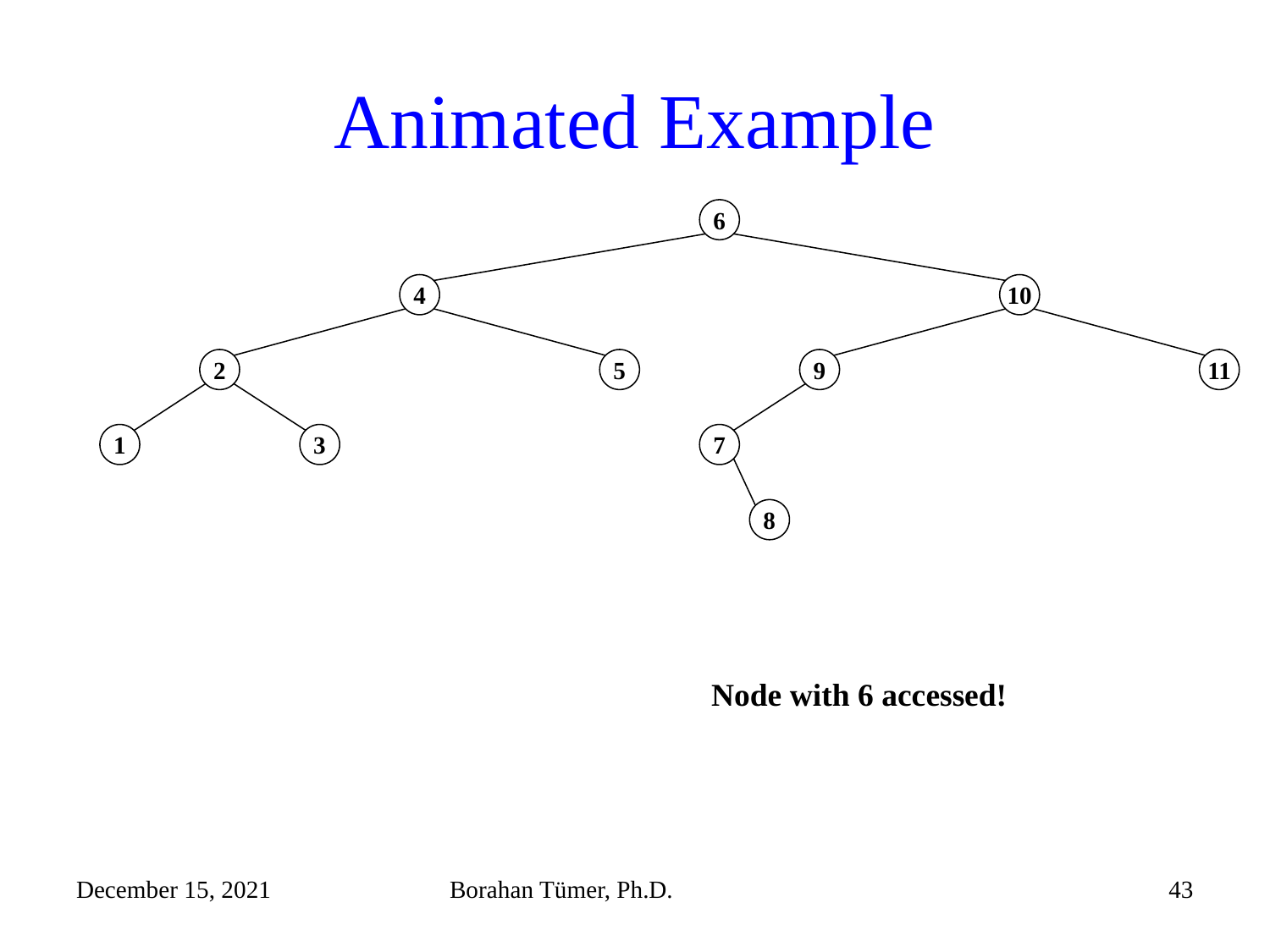

# Animated Example
6
4
10
2
5
9
11
1
3
7
8
Node with 6 accessed!
December 15, 2021
Borahan Tümer, Ph.D.
43